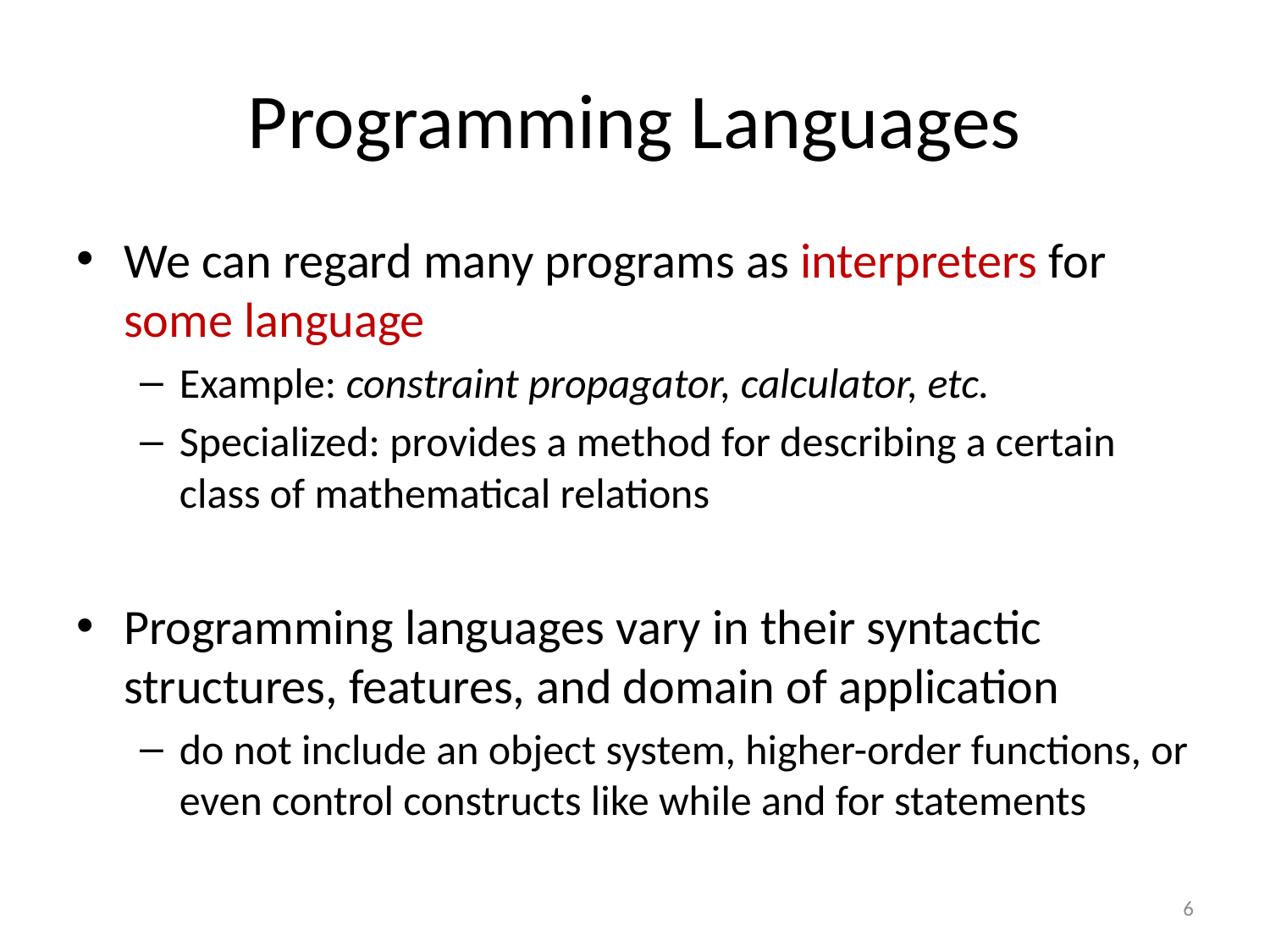

# Programming Languages
We can regard many programs as interpreters for some language
Example: constraint propagator, calculator, etc.
Specialized: provides a method for describing a certain class of mathematical relations

Programming languages vary in their syntactic structures, features, and domain of application
do not include an object system, higher-order functions, or even control constructs like while and for statements
6